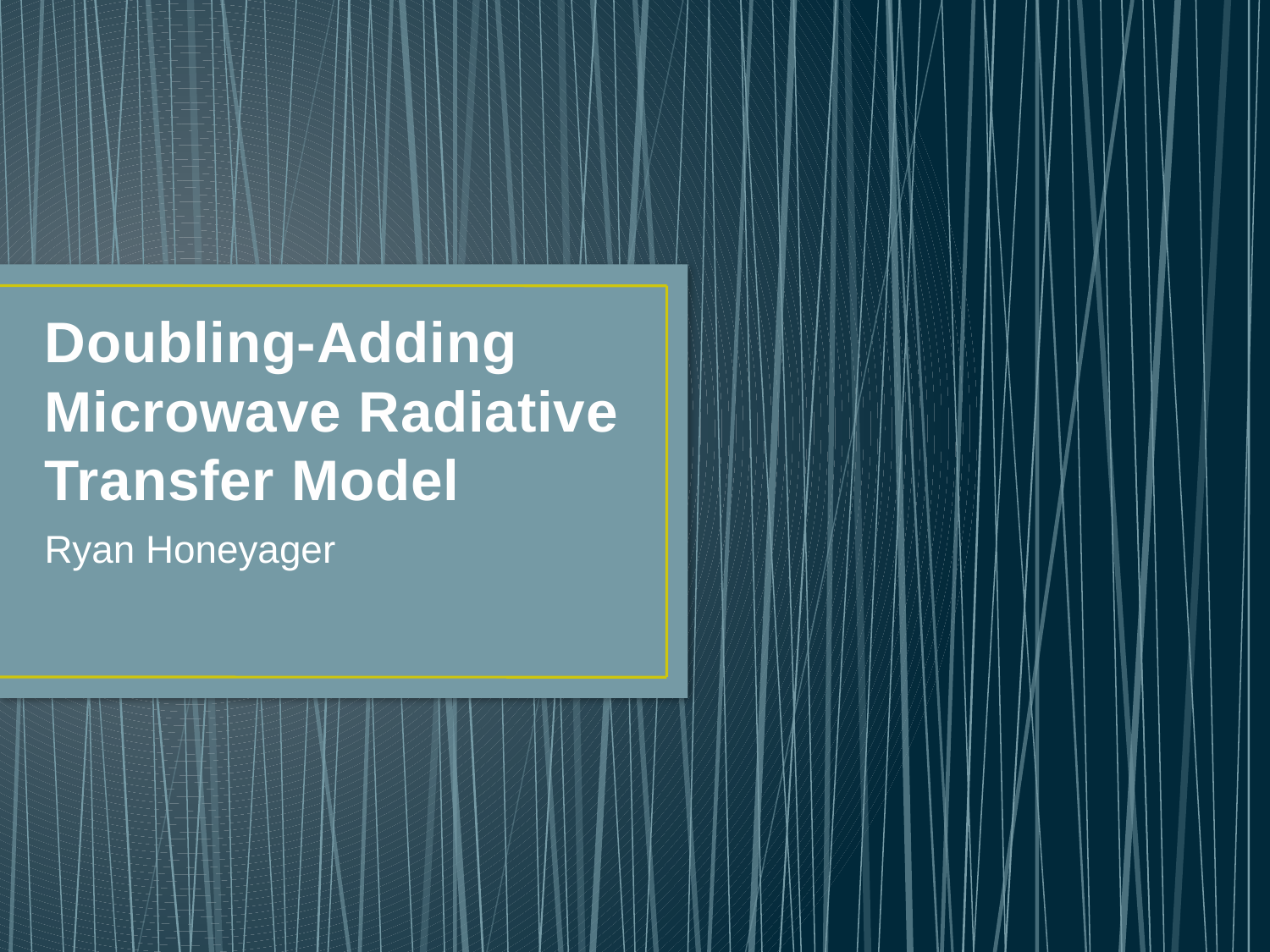

# Doubling-Adding Microwave Radiative Transfer Model
Ryan Honeyager